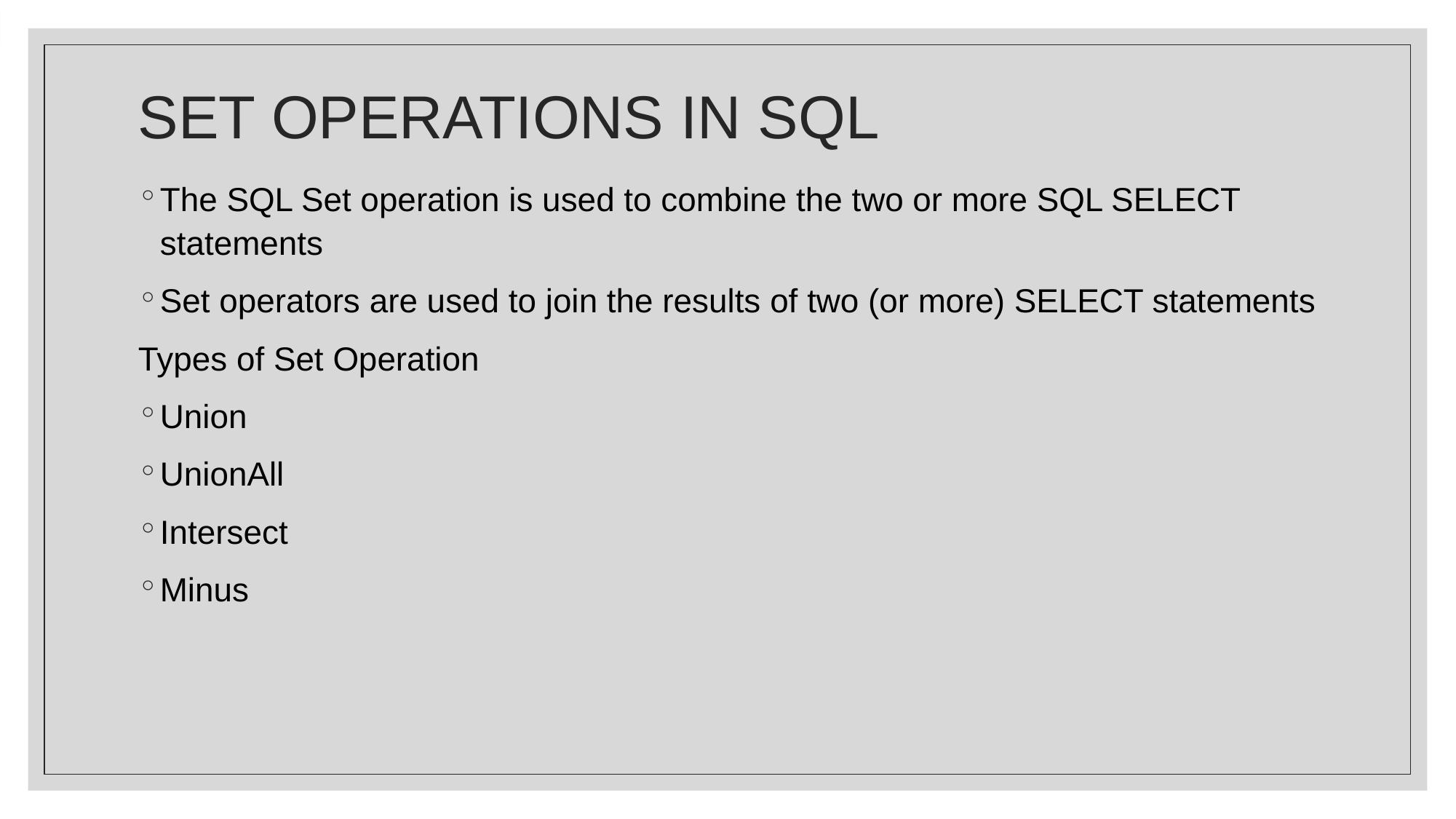

# SET OPERATIONS IN SQL
The SQL Set operation is used to combine the two or more SQL SELECT statements
Set operators are used to join the results of two (or more) SELECT statements
Types of Set Operation
Union
UnionAll
Intersect
Minus